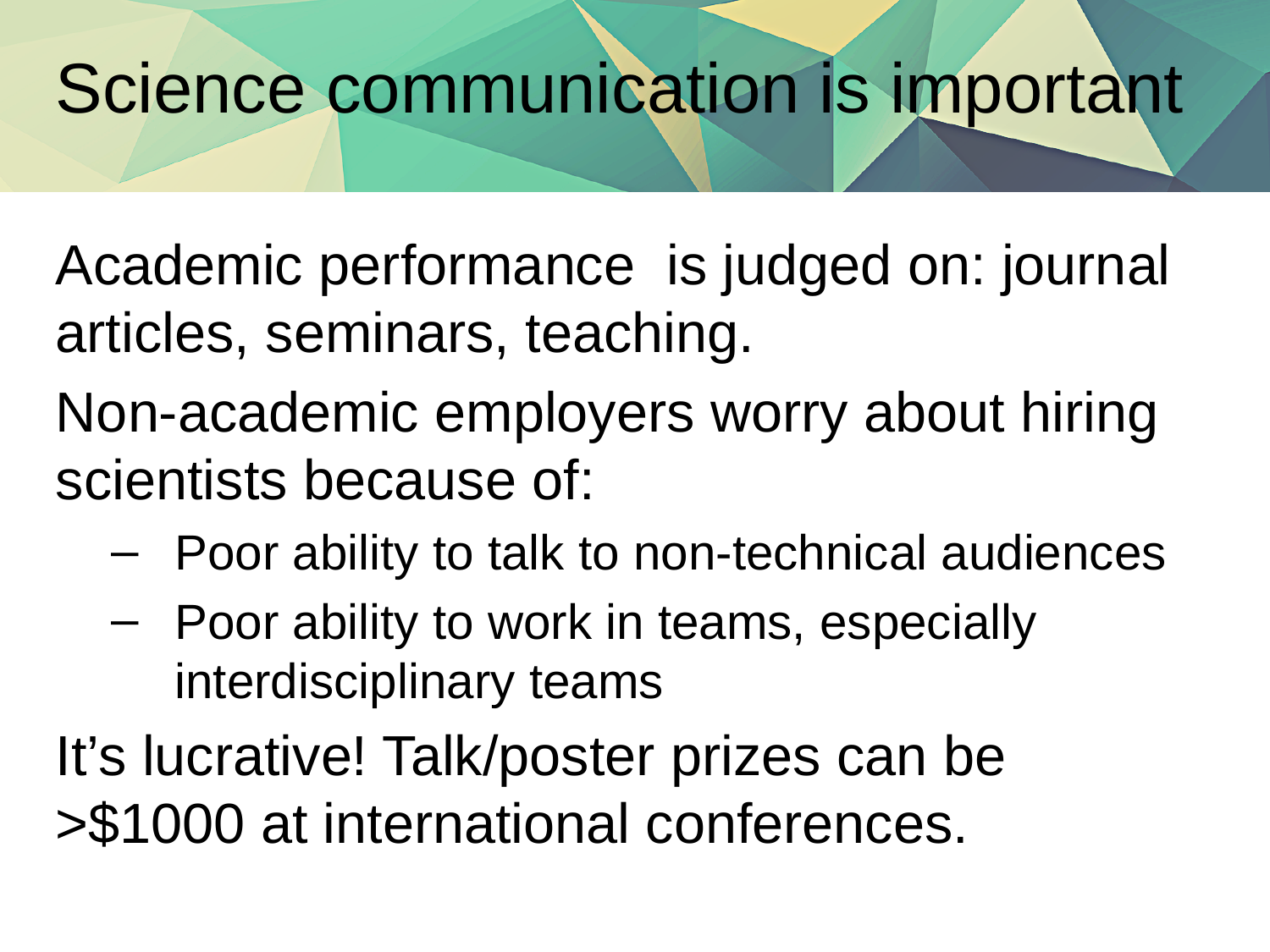

# Science communication is important
Academic performance  is judged on: journal articles, seminars, teaching.
Non-academic employers worry about hiring scientists because of:
Poor ability to talk to non-technical audiences
Poor ability to work in teams, especially interdisciplinary teams
It’s lucrative! Talk/poster prizes can be >$1000 at international conferences.